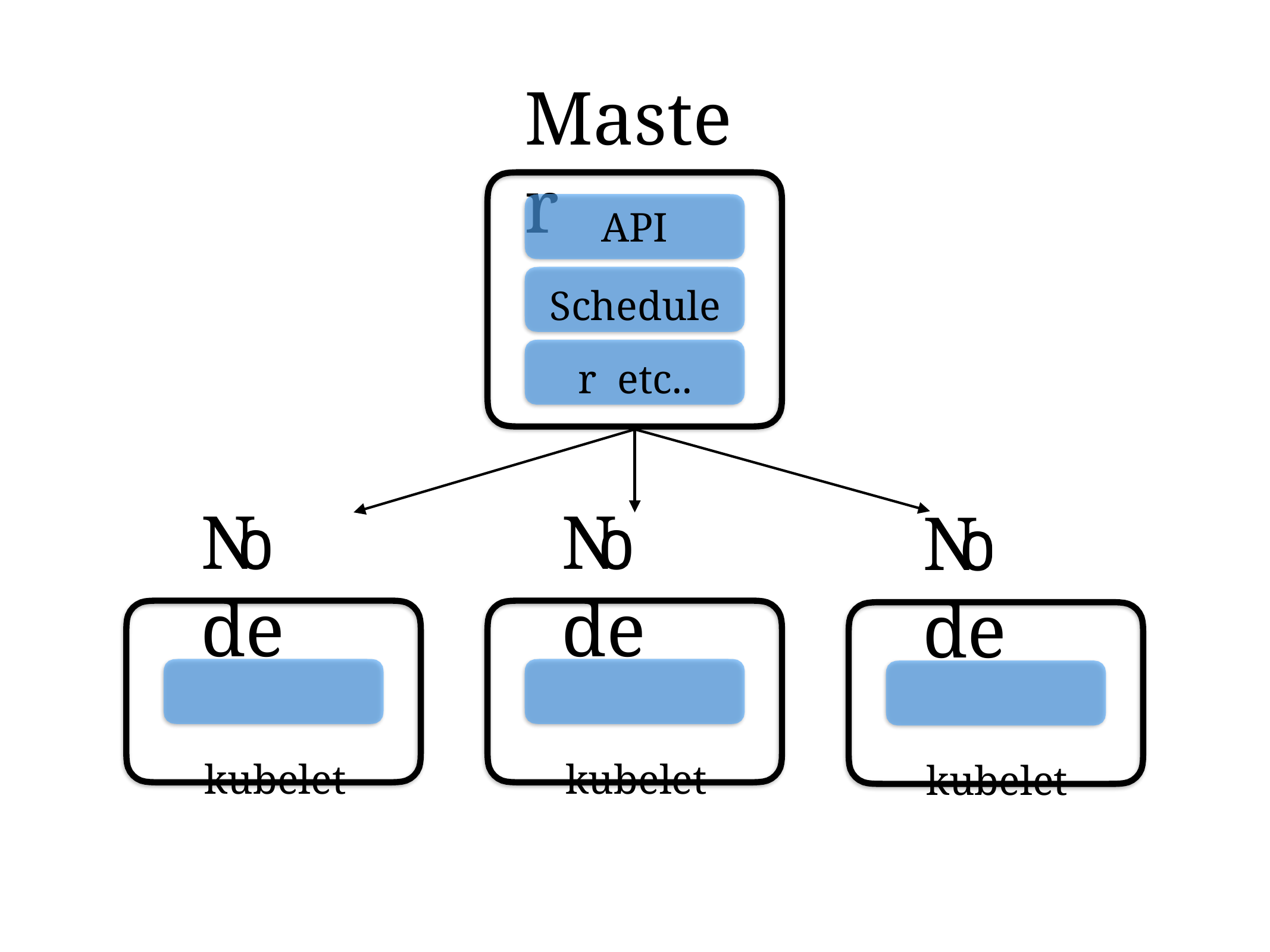

# Master

API
Scheduler  etc..

N	de
kubelet
N	de
kubelet
N	de
kubelet